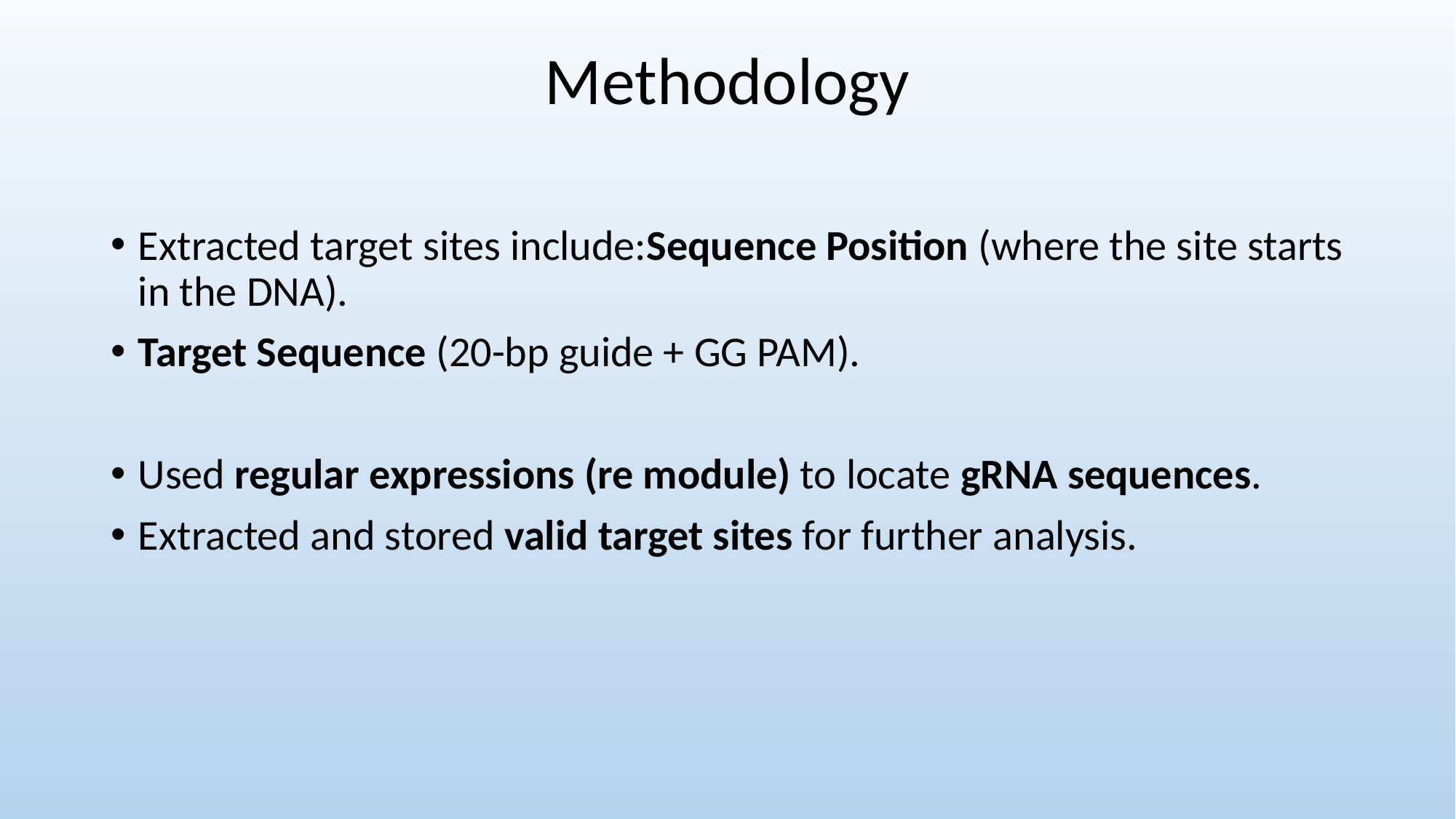

# Methodology
Extracted target sites include:Sequence Position (where the site starts in the DNA).
Target Sequence (20-bp guide + GG PAM).

Used regular expressions (re module) to locate gRNA sequences.
Extracted and stored valid target sites for further analysis.